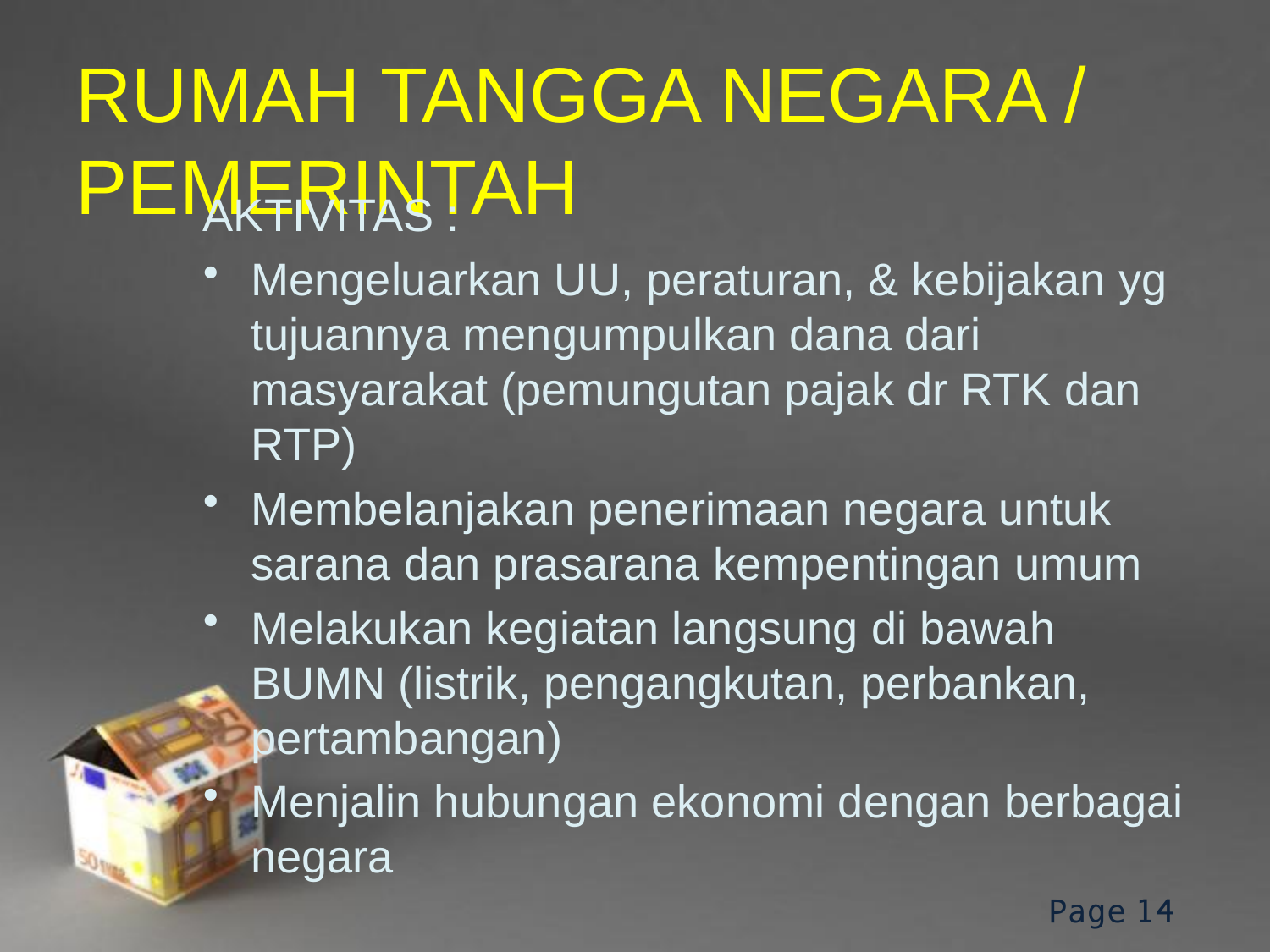

# RUMAH TANGGA NEGARA / PEMERINTAH
AKTIVITAS :
Mengeluarkan UU, peraturan, & kebijakan yg tujuannya mengumpulkan dana dari masyarakat (pemungutan pajak dr RTK dan RTP)
Membelanjakan penerimaan negara untuk sarana dan prasarana kempentingan umum
Melakukan kegiatan langsung di bawah BUMN (listrik, pengangkutan, perbankan, pertambangan)
Menjalin hubungan ekonomi dengan berbagai negara